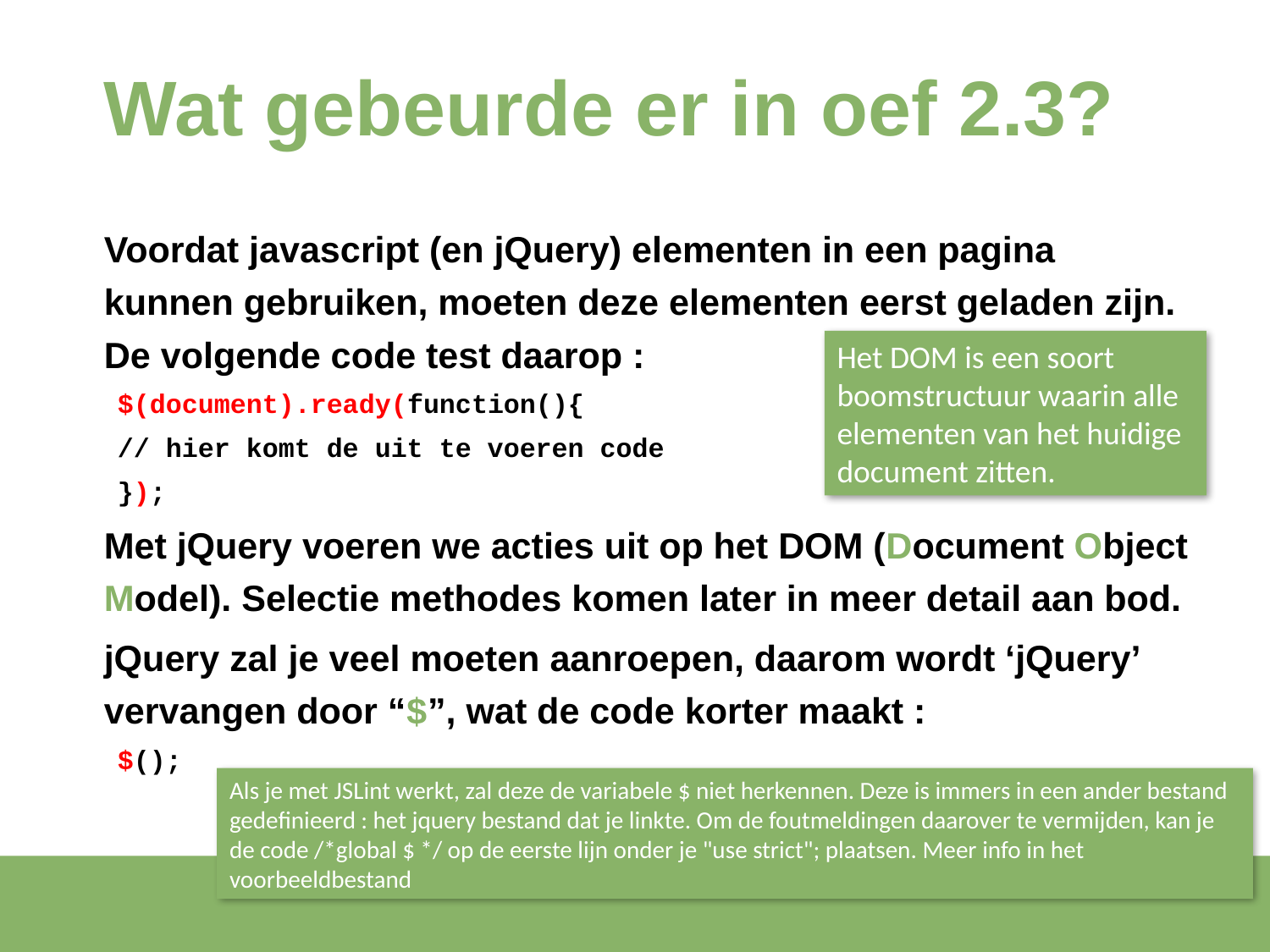

# Wat gebeurde er in oef 2.3?
Voordat javascript (en jQuery) elementen in een pagina kunnen gebruiken, moeten deze elementen eerst geladen zijn. De volgende code test daarop :
$(document).ready(function(){
	// hier komt de uit te voeren code
});
Met jQuery voeren we acties uit op het DOM (Document Object Model). Selectie methodes komen later in meer detail aan bod.
jQuery zal je veel moeten aanroepen, daarom wordt ‘jQuery’ vervangen door “$”, wat de code korter maakt :
$();
Het DOM is een soort boomstructuur waarin alle elementen van het huidige document zitten.
Als je met JSLint werkt, zal deze de variabele $ niet herkennen. Deze is immers in een ander bestand gedefinieerd : het jquery bestand dat je linkte. Om de foutmeldingen daarover te vermijden, kan je de code /*global $ */ op de eerste lijn onder je "use strict"; plaatsen. Meer info in het voorbeeldbestand